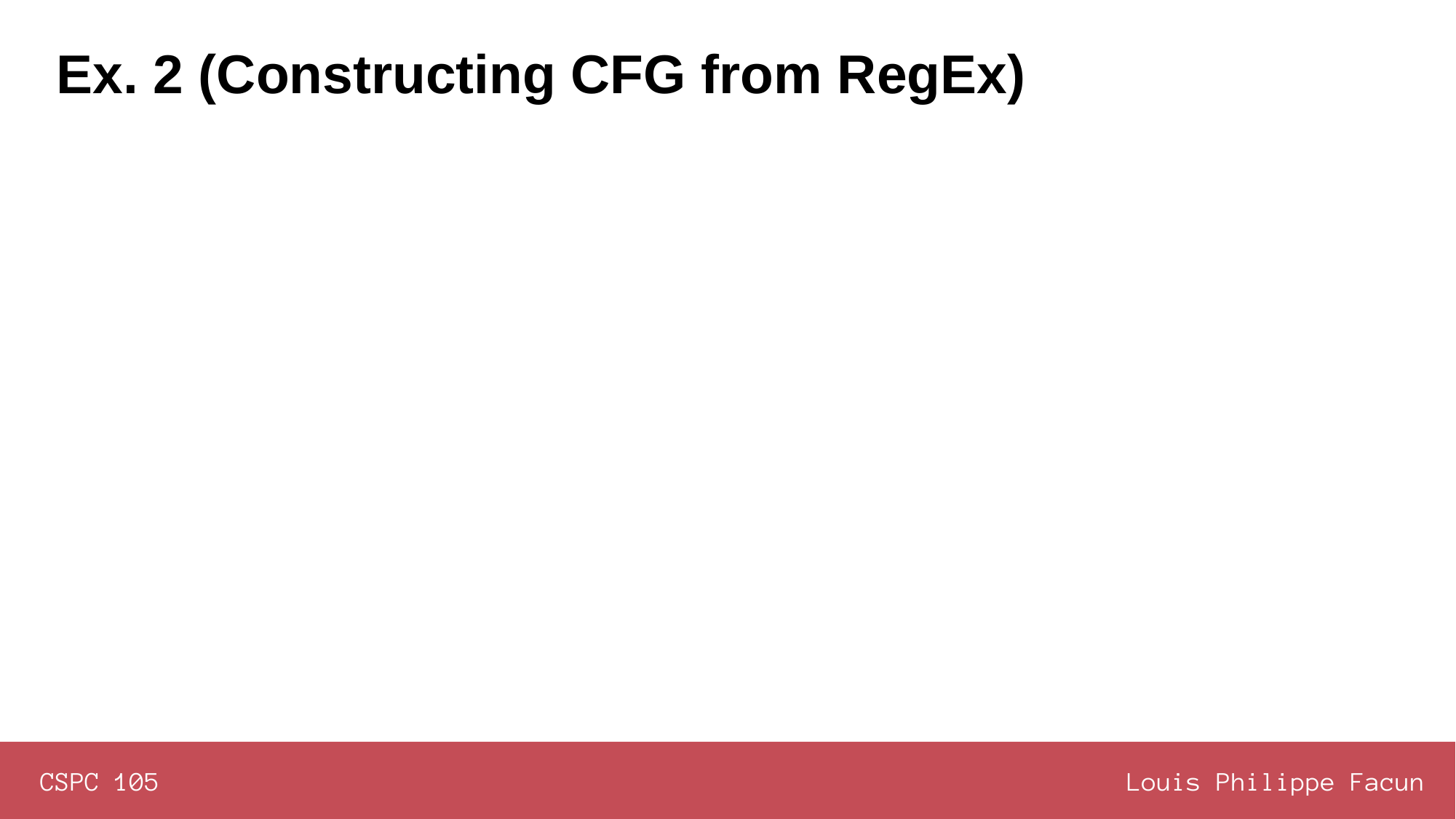

# Ex. 2 (Constructing CFG from RegEx)

CSPC 105
Louis Philippe Facun